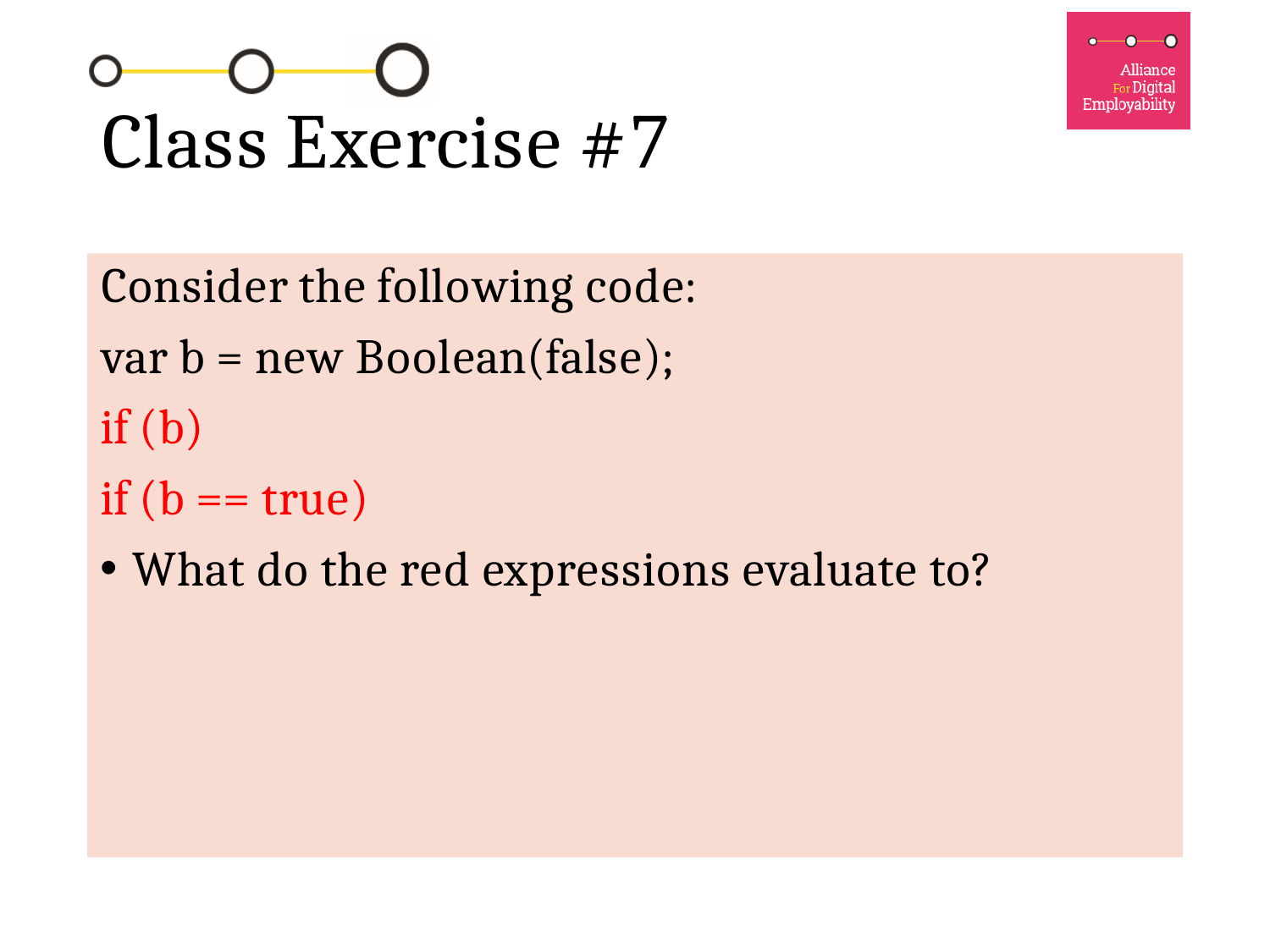

# Class Exercise #7
Consider the following code:
var b = new Boolean(false);
if (b)
if (b == true)
What do the red expressions evaluate to?